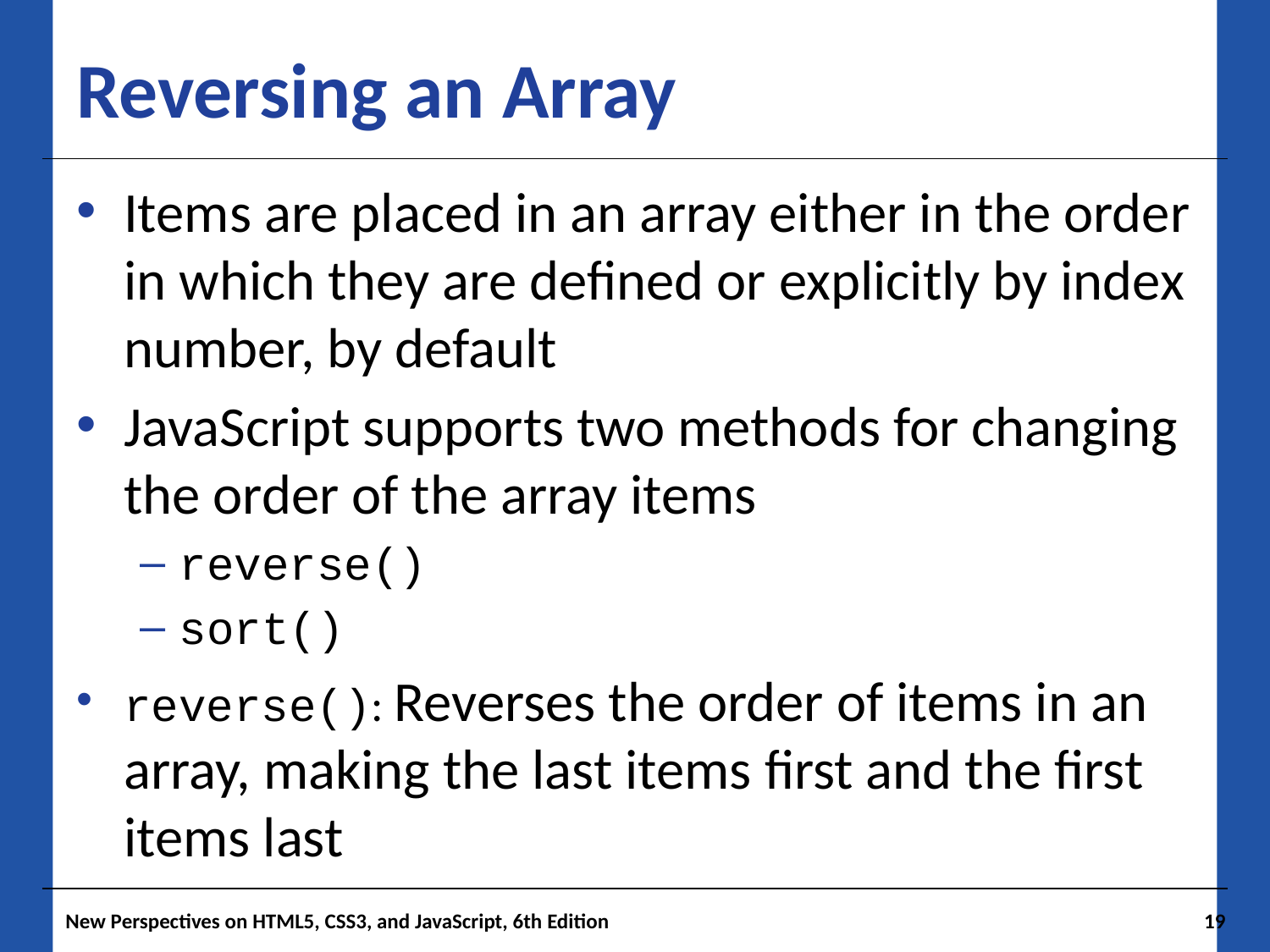

# Reversing an Array
Items are placed in an array either in the order in which they are defined or explicitly by index number, by default
JavaScript supports two methods for changing the order of the array items
reverse()
sort()
reverse(): Reverses the order of items in an array, making the last items first and the first items last
New Perspectives on HTML5, CSS3, and JavaScript, 6th Edition
19